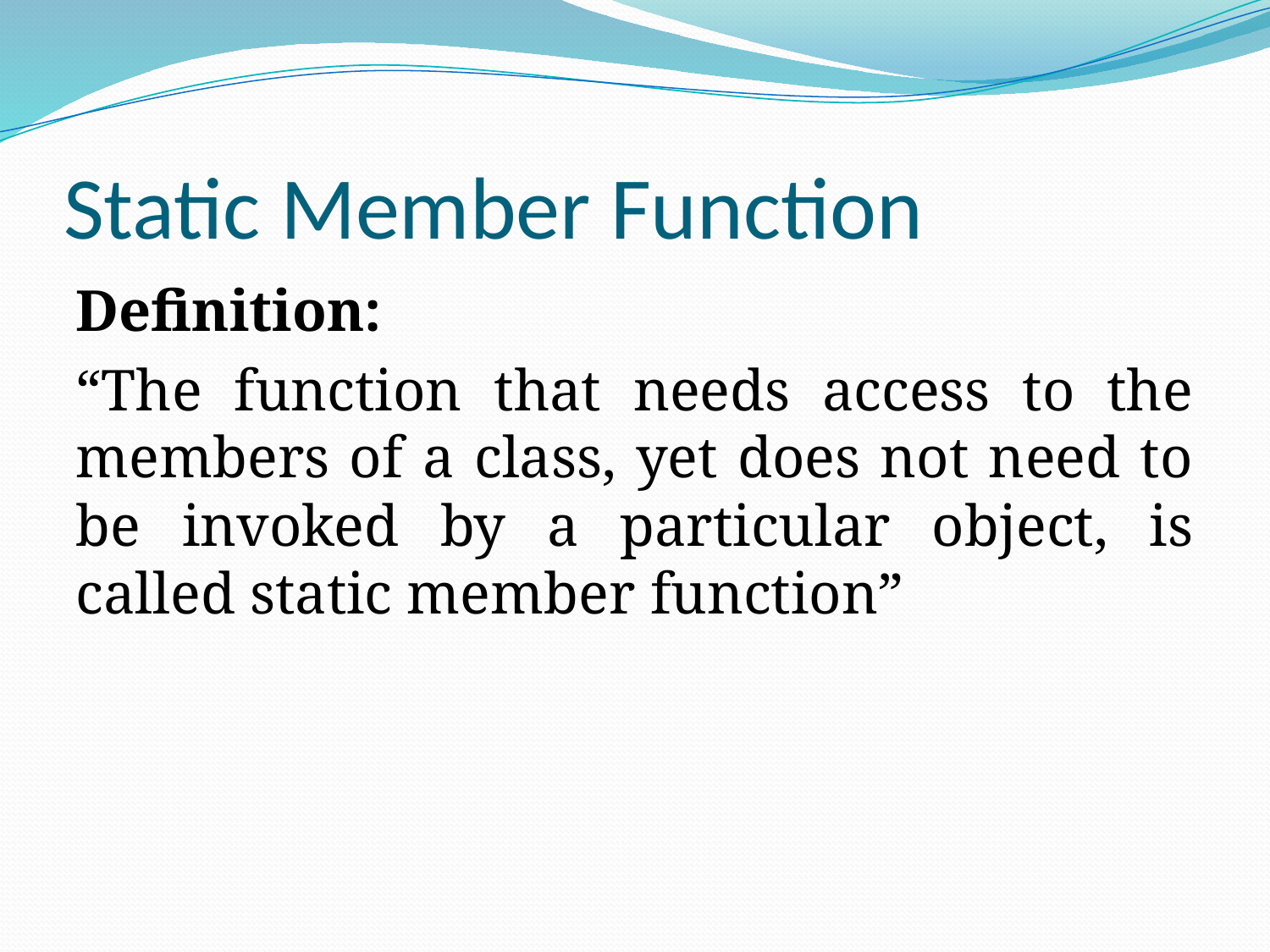

# Static Member Function
Definition:
“The function that needs access to the members of a class, yet does not need to be invoked by a particular object, is called static member function”